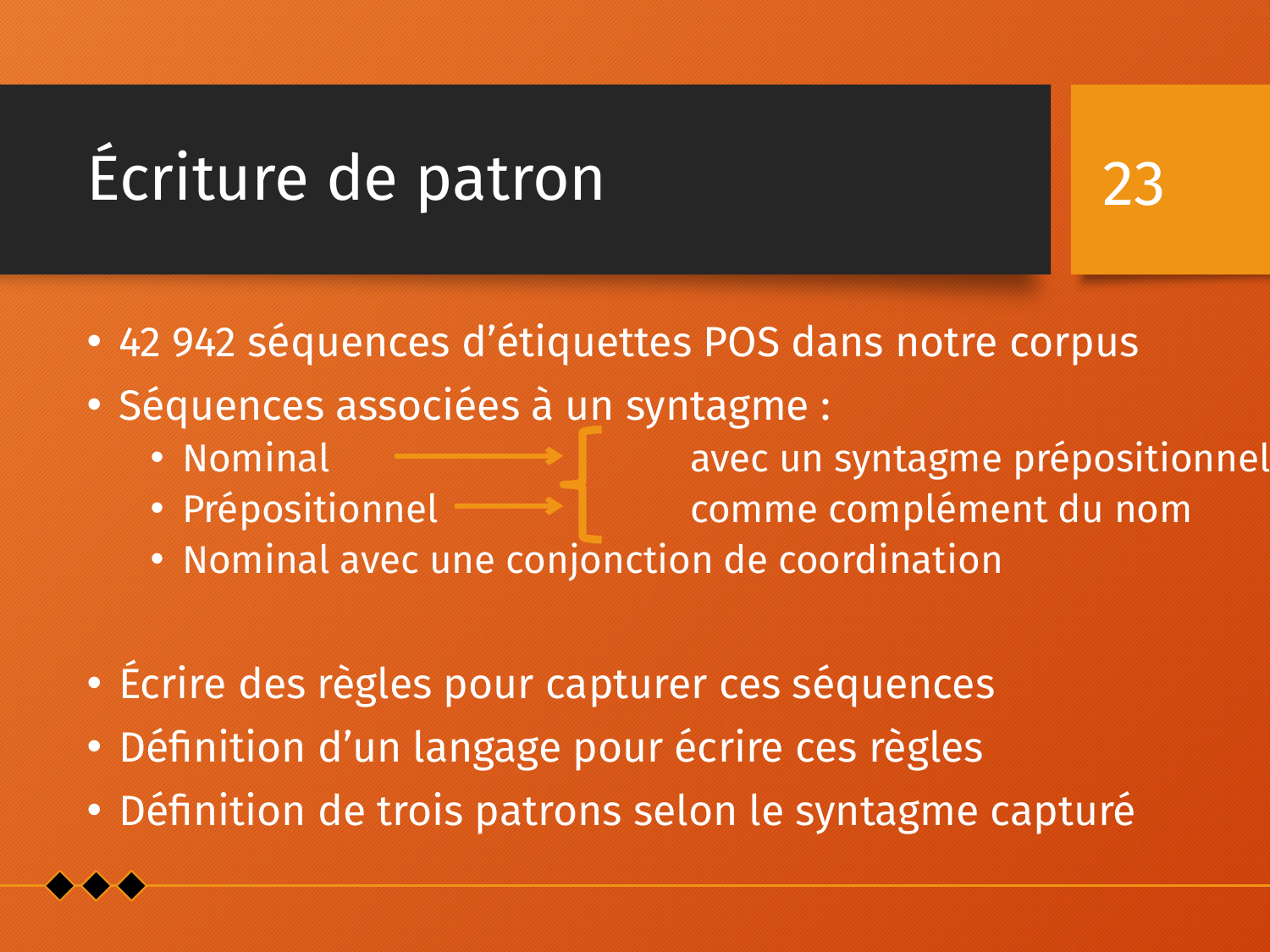

# Écriture de patron
23
42 942 séquences d’étiquettes POS dans notre corpus
Séquences associées à un syntagme :
Nominal 			avec un syntagme prépositionnel
Prépositionnel 		comme complément du nom
Nominal avec une conjonction de coordination

Écrire des règles pour capturer ces séquences
Définition d’un langage pour écrire ces règles
Définition de trois patrons selon le syntagme capturé